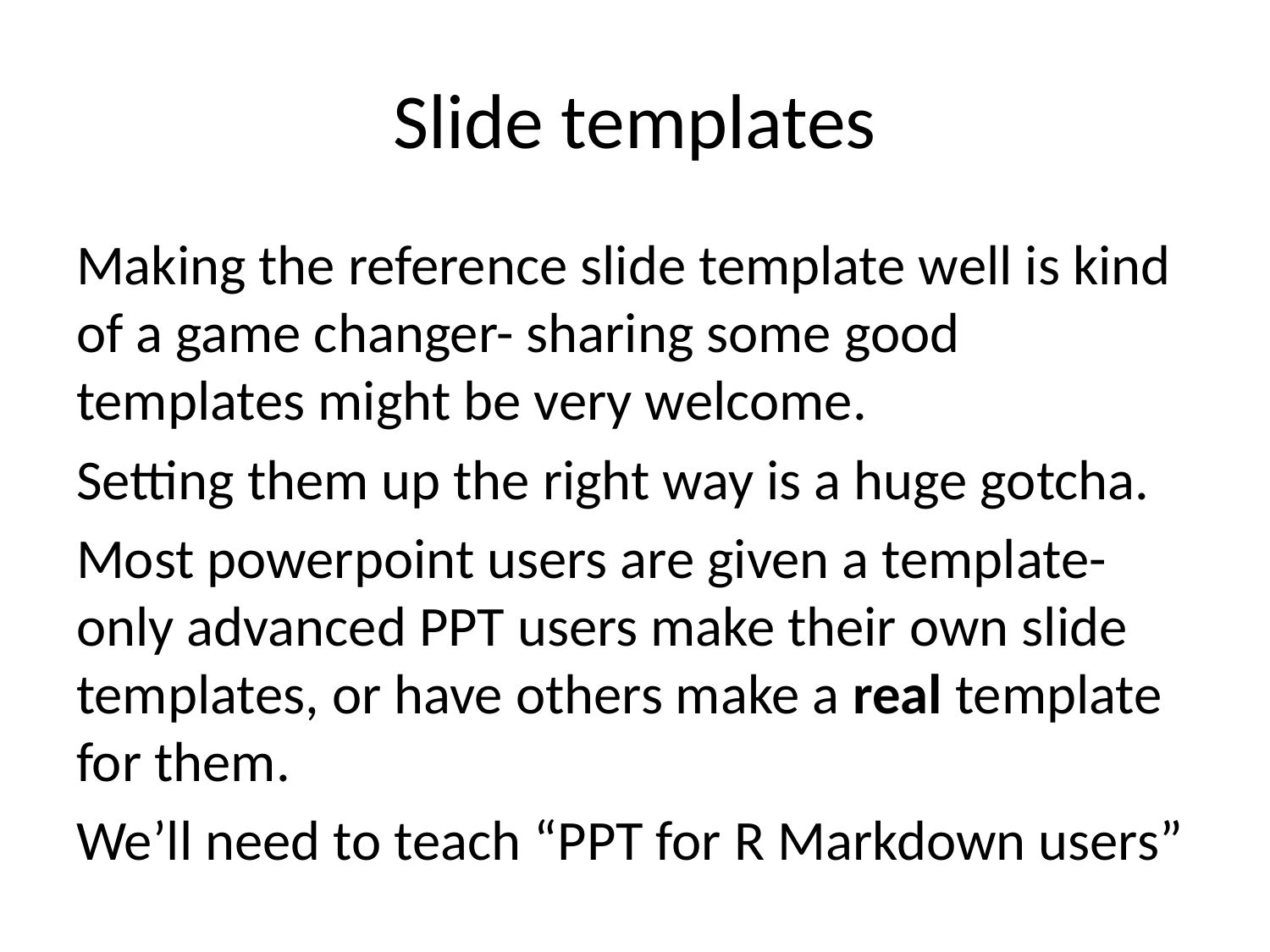

# Slide templates
Making the reference slide template well is kind of a game changer- sharing some good templates might be very welcome.
Setting them up the right way is a huge gotcha.
Most powerpoint users are given a template- only advanced PPT users make their own slide templates, or have others make a real template for them.
We’ll need to teach “PPT for R Markdown users”